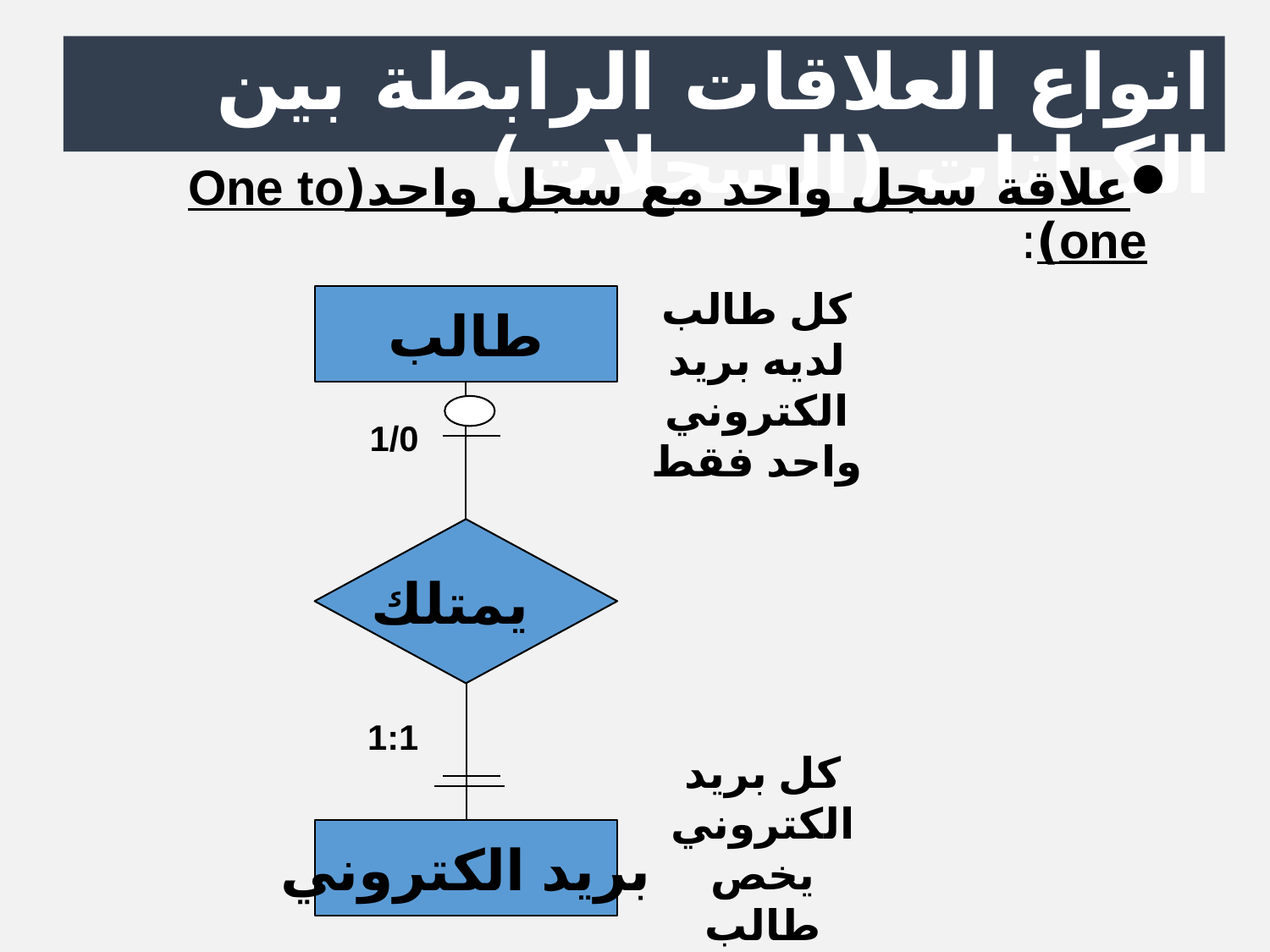

انواع العلاقات الرابطة بين الكيانات (السجلات)
علاقة سجل واحد مع سجل واحد(One to one):

كل طالب لديه بريد الكتروني واحد فقط
طالب
1/0
يمتلك
1:1
كل بريد الكتروني يخص طالب واحد فقط
بريد الكتروني